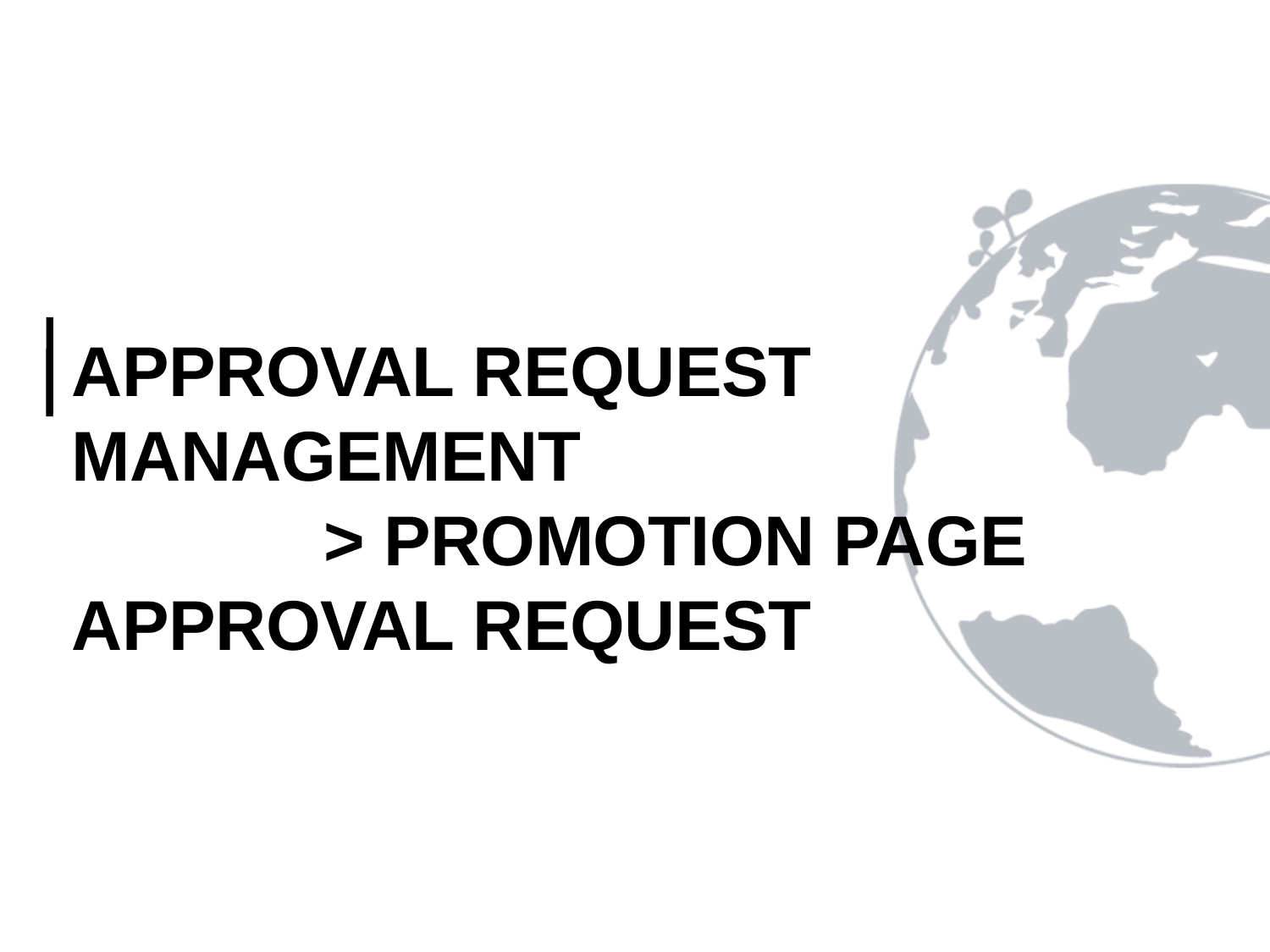

APPROVAL REQUEST MANAGEMENT
             > PROMOTION PAGE APPROVAL REQUEST